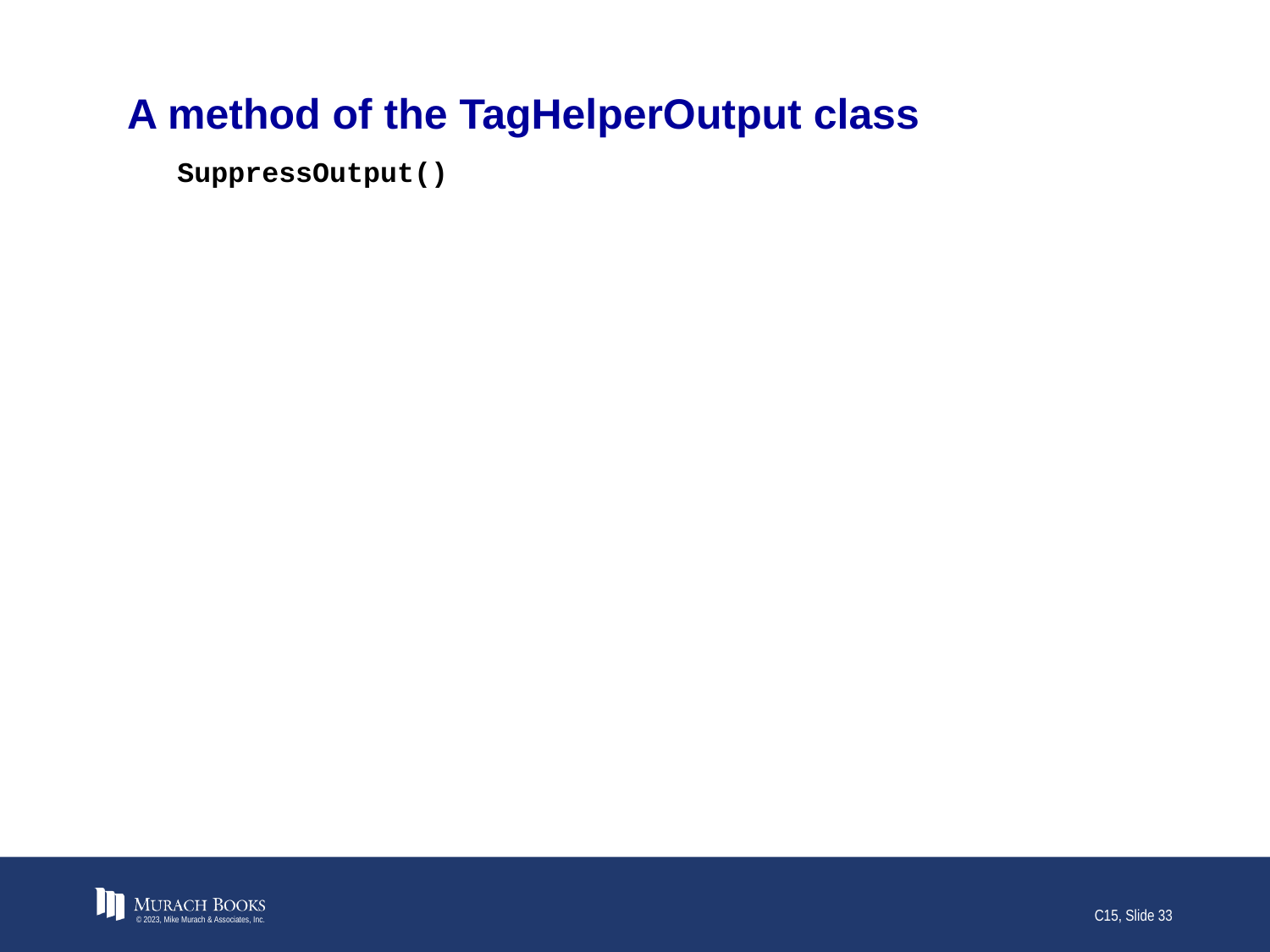

# A method of the TagHelperOutput class
SuppressOutput()

© 2023, Mike Murach & Associates, Inc.

C15, Slide 33